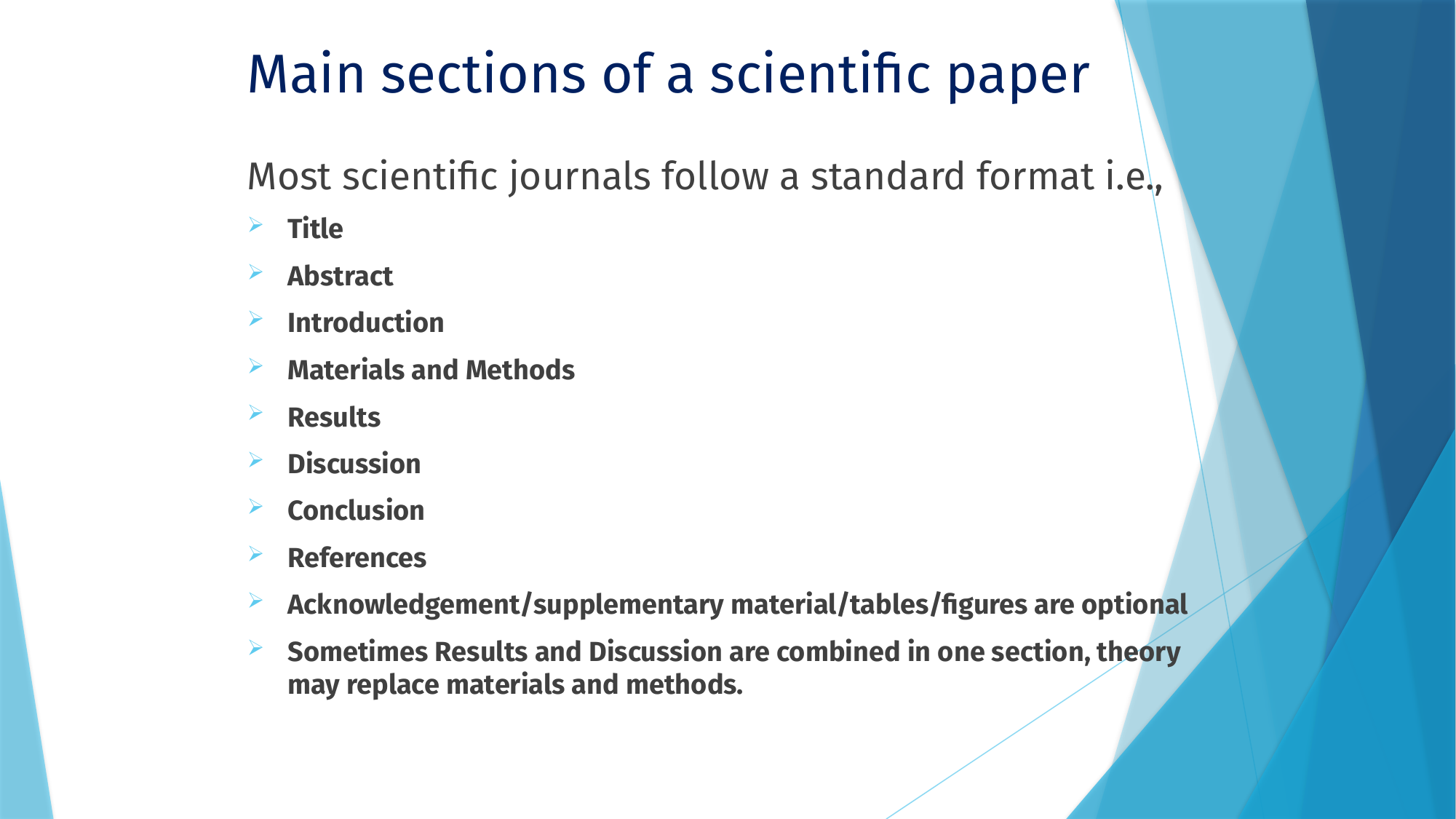

# Main sections of a scientific paper
Most scientific journals follow a standard format i.e.,
Title
Abstract
Introduction
Materials and Methods
Results
Discussion
Conclusion
References
Acknowledgement/supplementary material/tables/figures are optional
Sometimes Results and Discussion are combined in one section, theory may replace materials and methods.